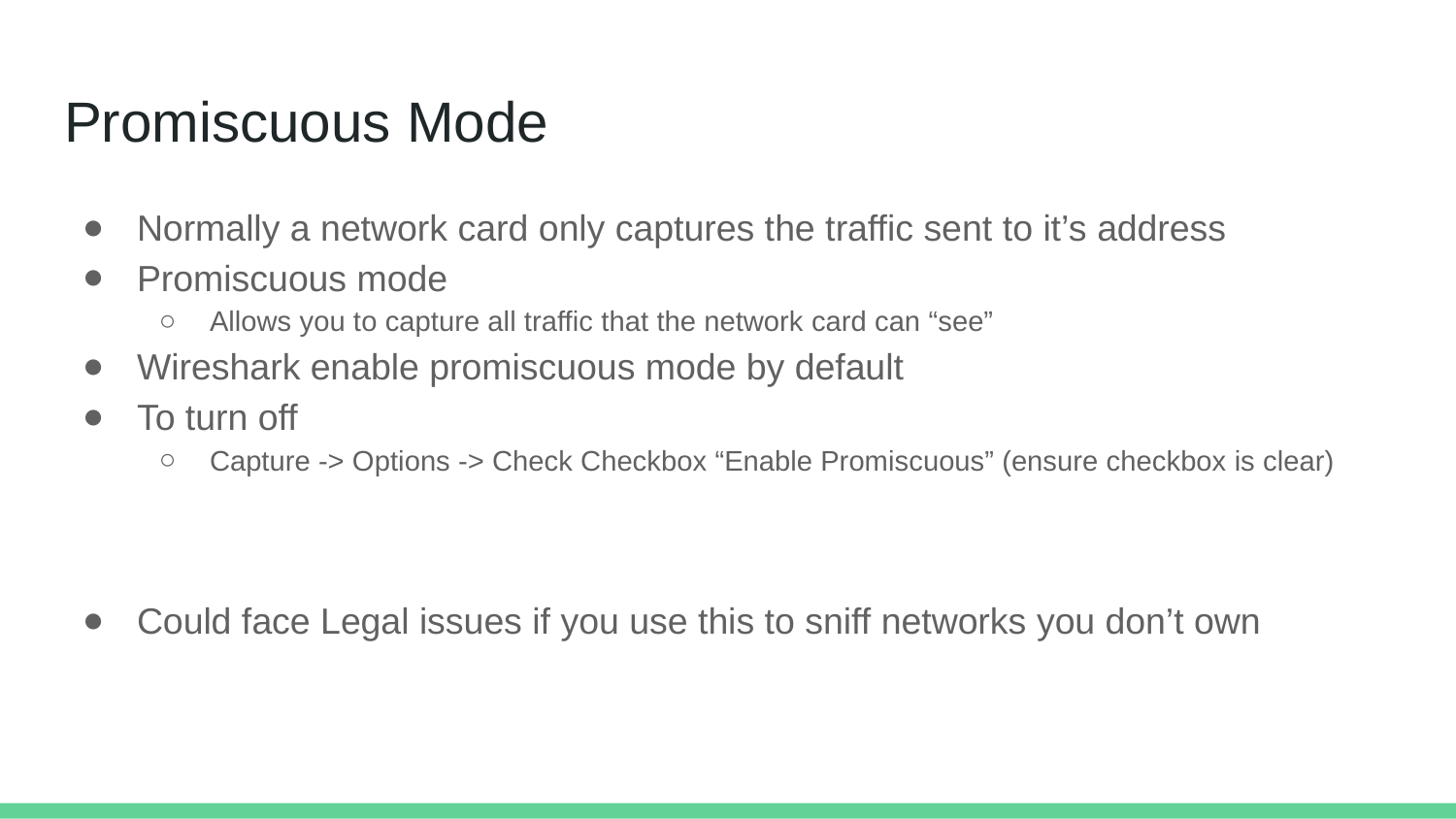

# Promiscuous Mode
Normally a network card only captures the traffic sent to it’s address
Promiscuous mode
Allows you to capture all traffic that the network card can “see”
Wireshark enable promiscuous mode by default
To turn off
Capture -> Options -> Check Checkbox “Enable Promiscuous” (ensure checkbox is clear)

Could face Legal issues if you use this to sniff networks you don’t own